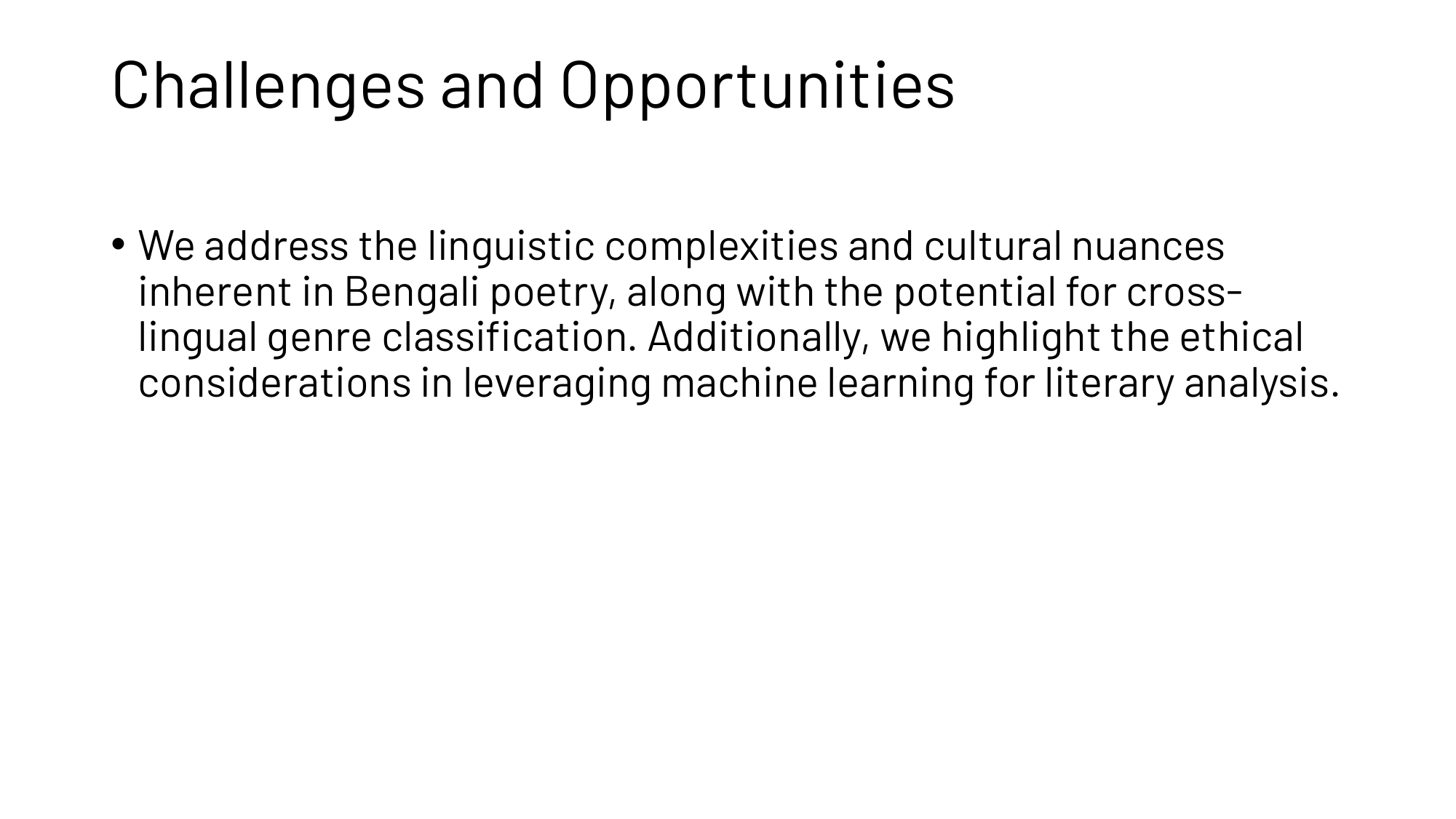

# Challenges and Opportunities

We address the linguistic complexities and cultural nuances inherent in Bengali poetry, along with the potential for cross-lingual genre classification. Additionally, we highlight the ethical considerations in leveraging machine learning for literary analysis.